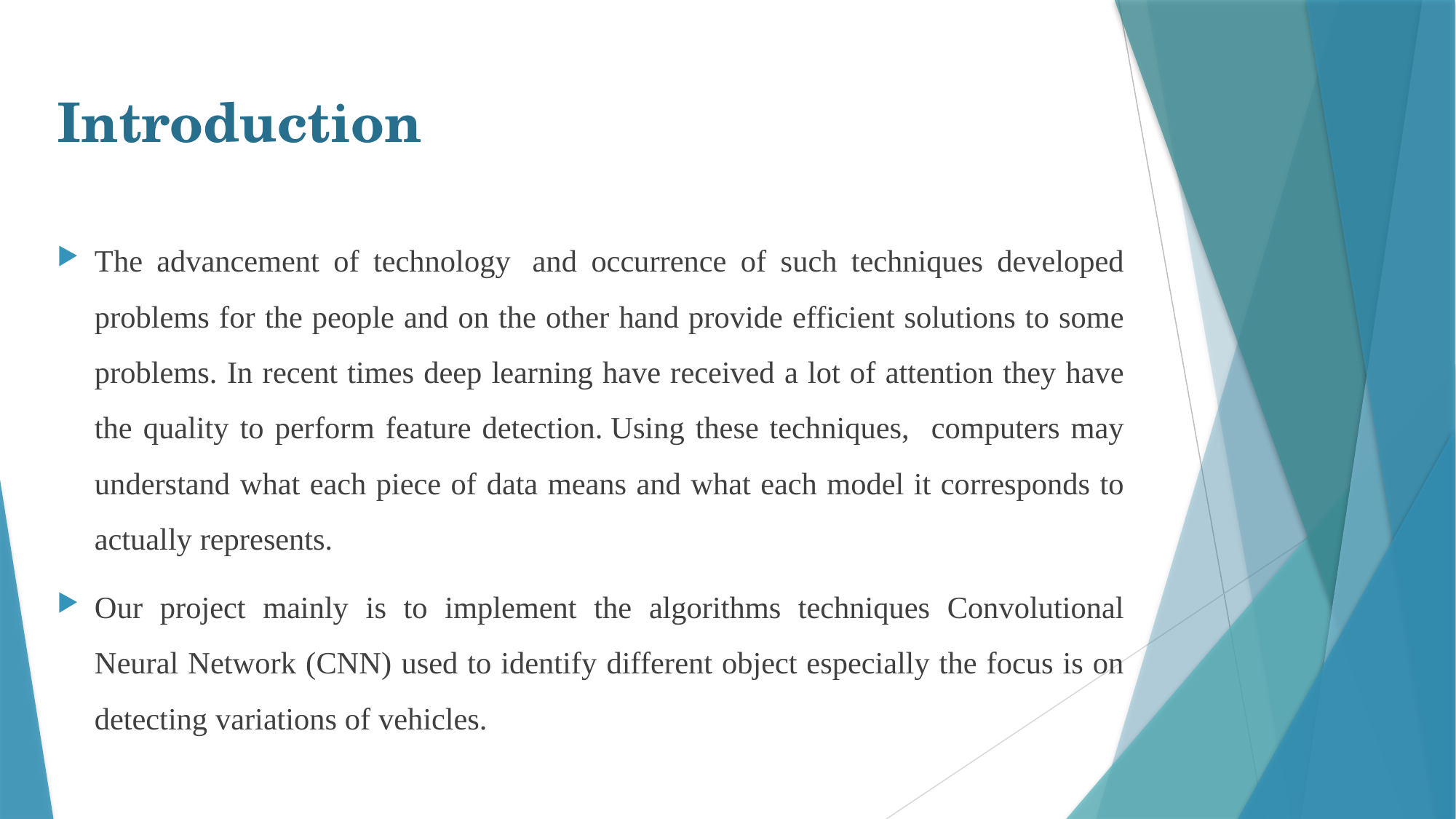

Introduction
The advancement of technology  and occurrence of such techniques developed problems for the people and on the other hand provide efficient solutions to some problems. In recent times deep learning have received a lot of attention they have the quality to perform feature detection. Using these techniques,  computers may understand what each piece of data means and what each model it corresponds to actually represents.
Our project mainly is to implement the algorithms techniques Convolutional Neural Network (CNN) used to identify different object especially the focus is on detecting variations of vehicles.